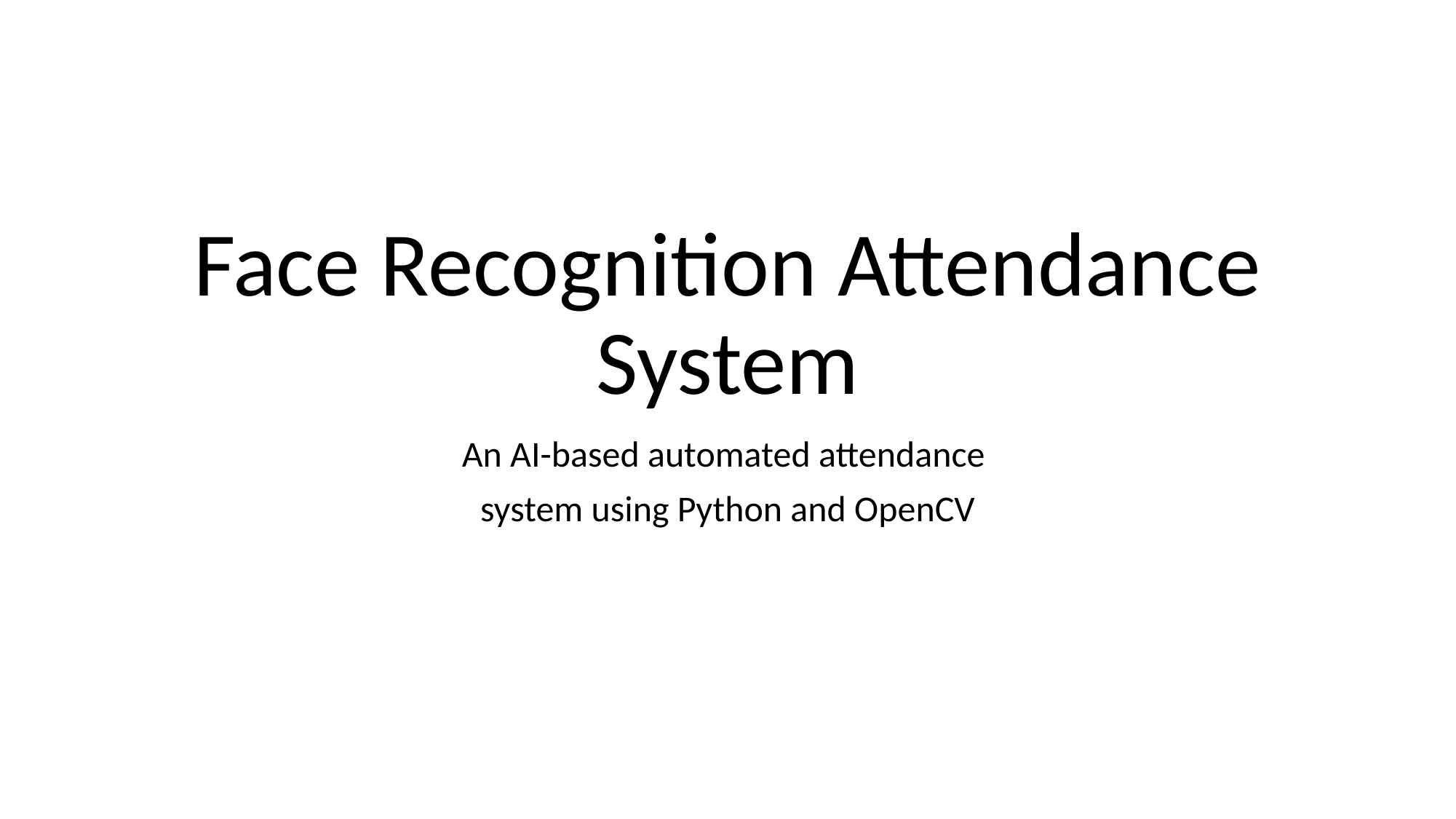

# Face Recognition Attendance System
An AI-based automated attendance
system using Python and OpenCV